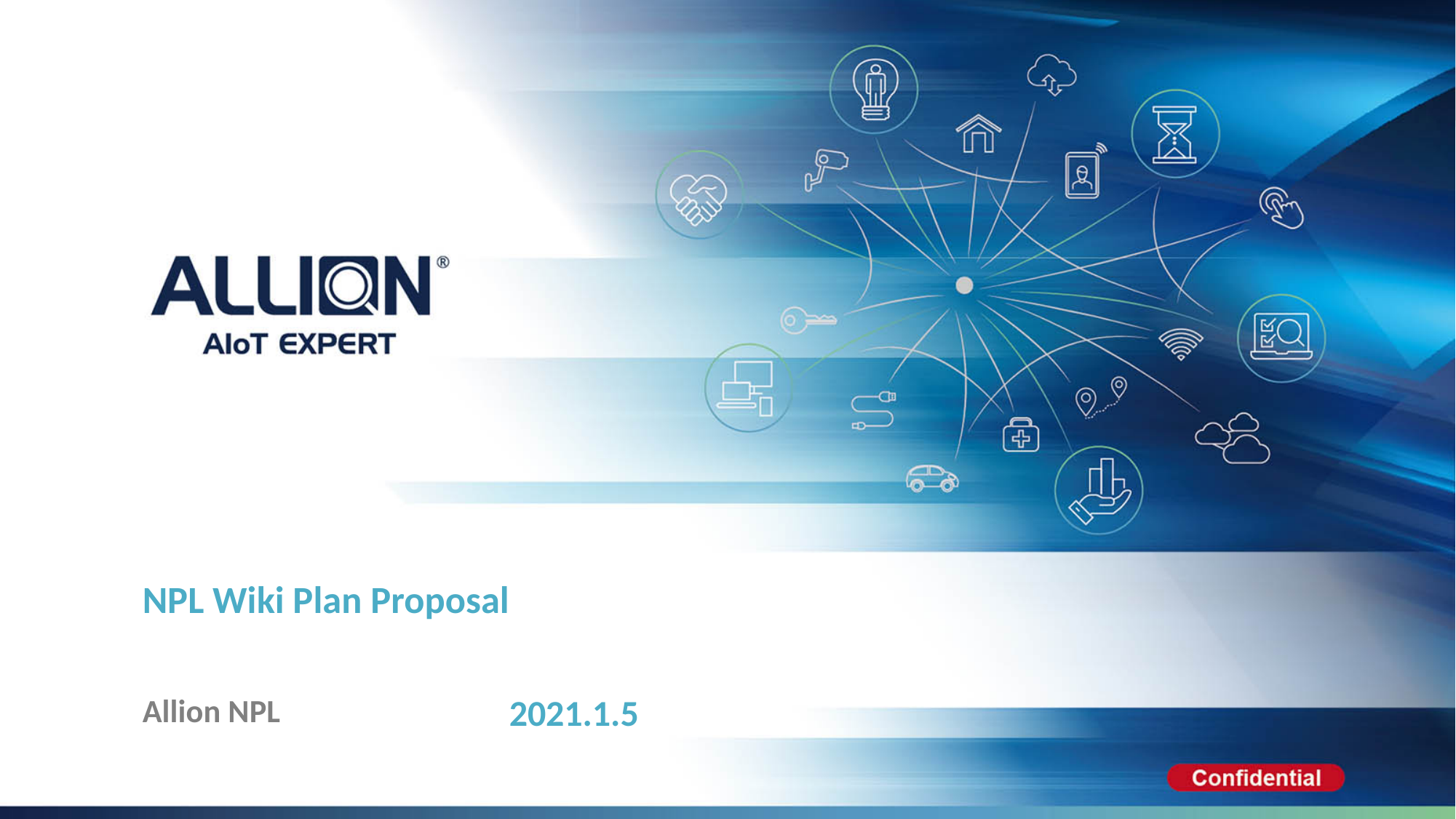

# NPL Wiki Plan Proposal
Allion NPL
2021.1.5